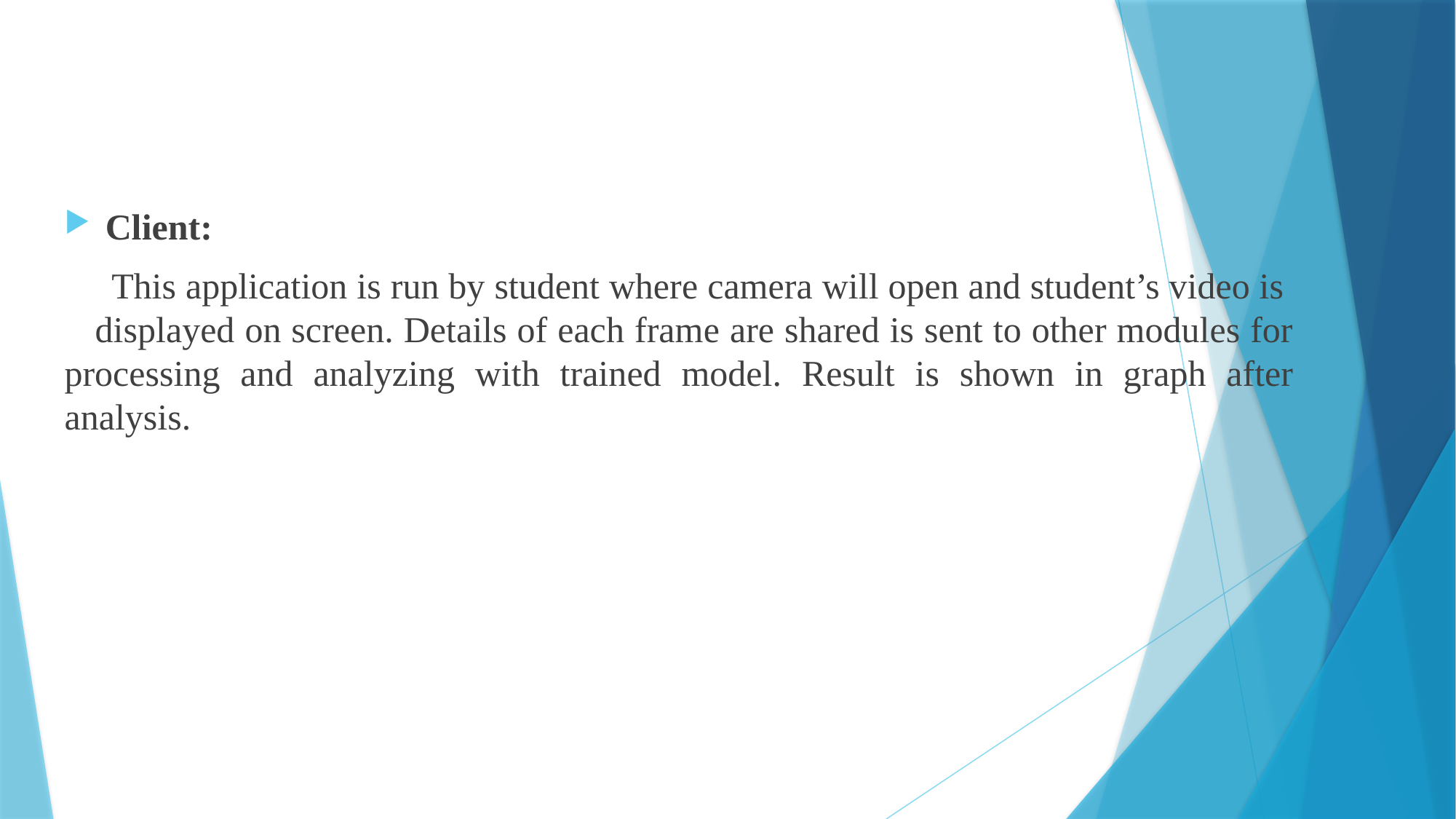

Client:
     This application is run by student where camera will open and student’s video is     displayed on screen. Details of each frame are shared is sent to other modules for processing and analyzing with trained model. Result is shown in graph after analysis.